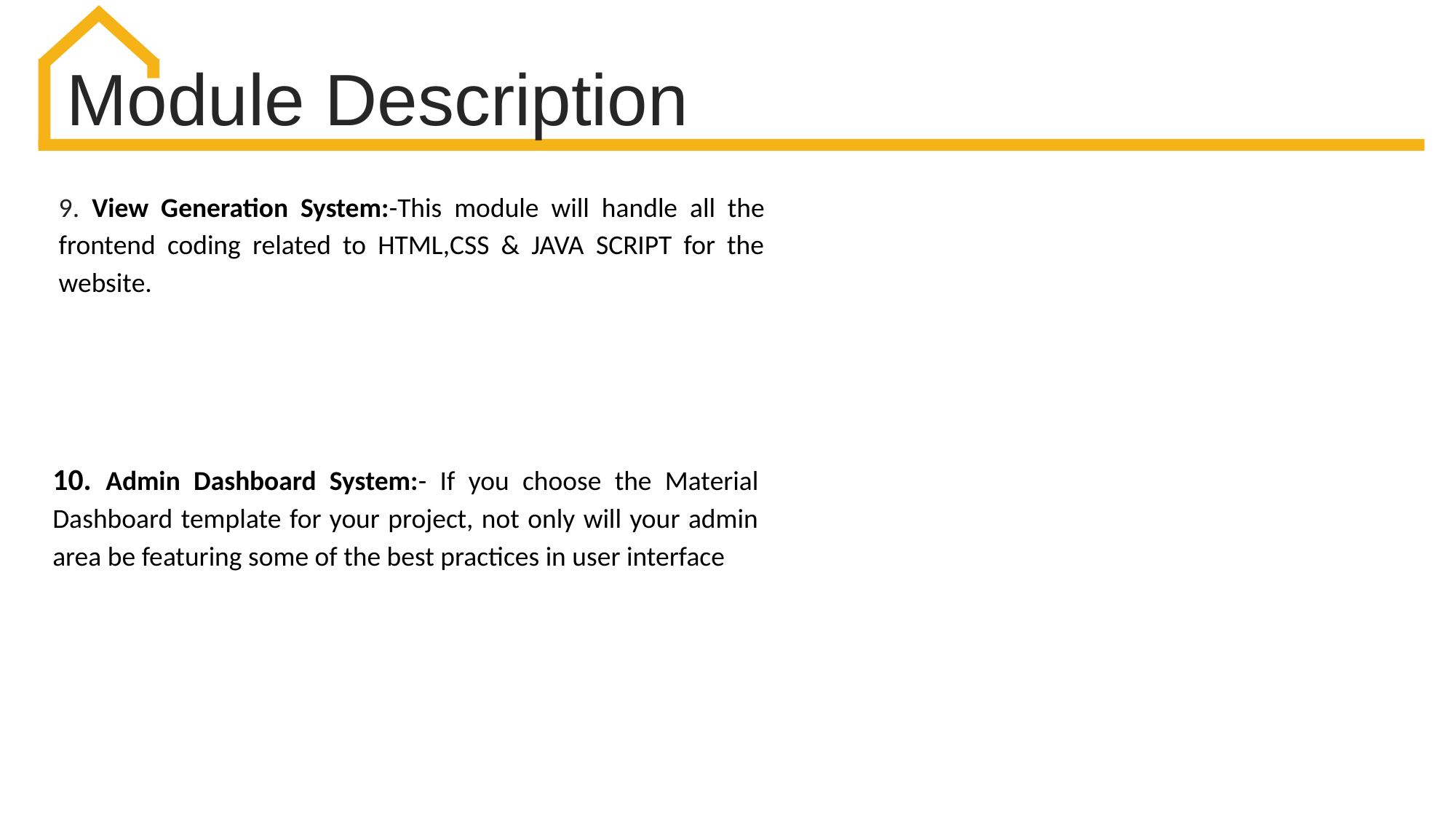

Module Description
9. View Generation System:-This module will handle all the frontend coding related to HTML,CSS & JAVA SCRIPT for the website.

Quality Professional
PPT Presentation

10. Admin Dashboard System:- If you choose the Material Dashboard template for your project, not only will your admin area be featuring some of the best practices in user interface